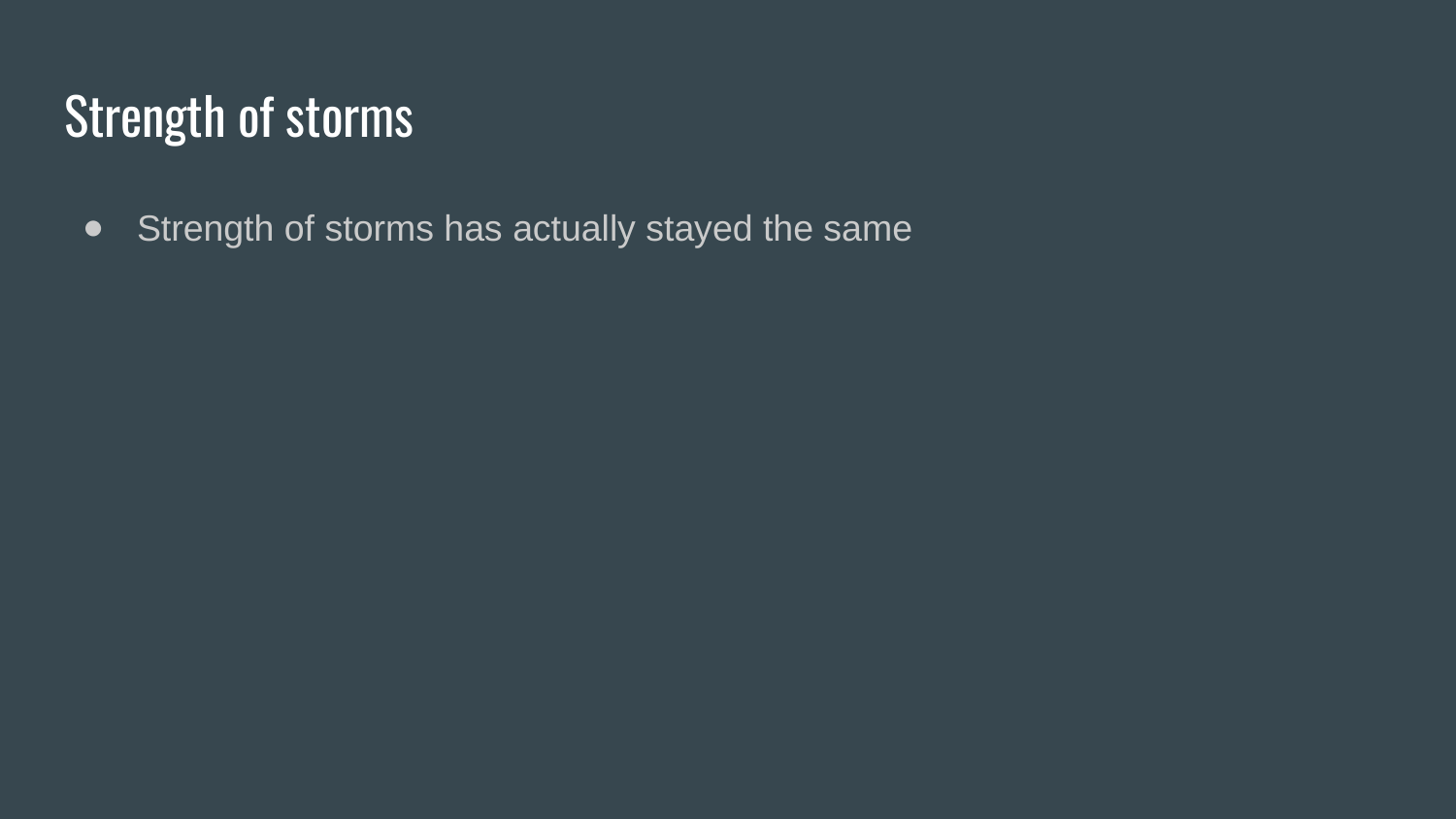

# Strength of storms
Strength of storms has actually stayed the same